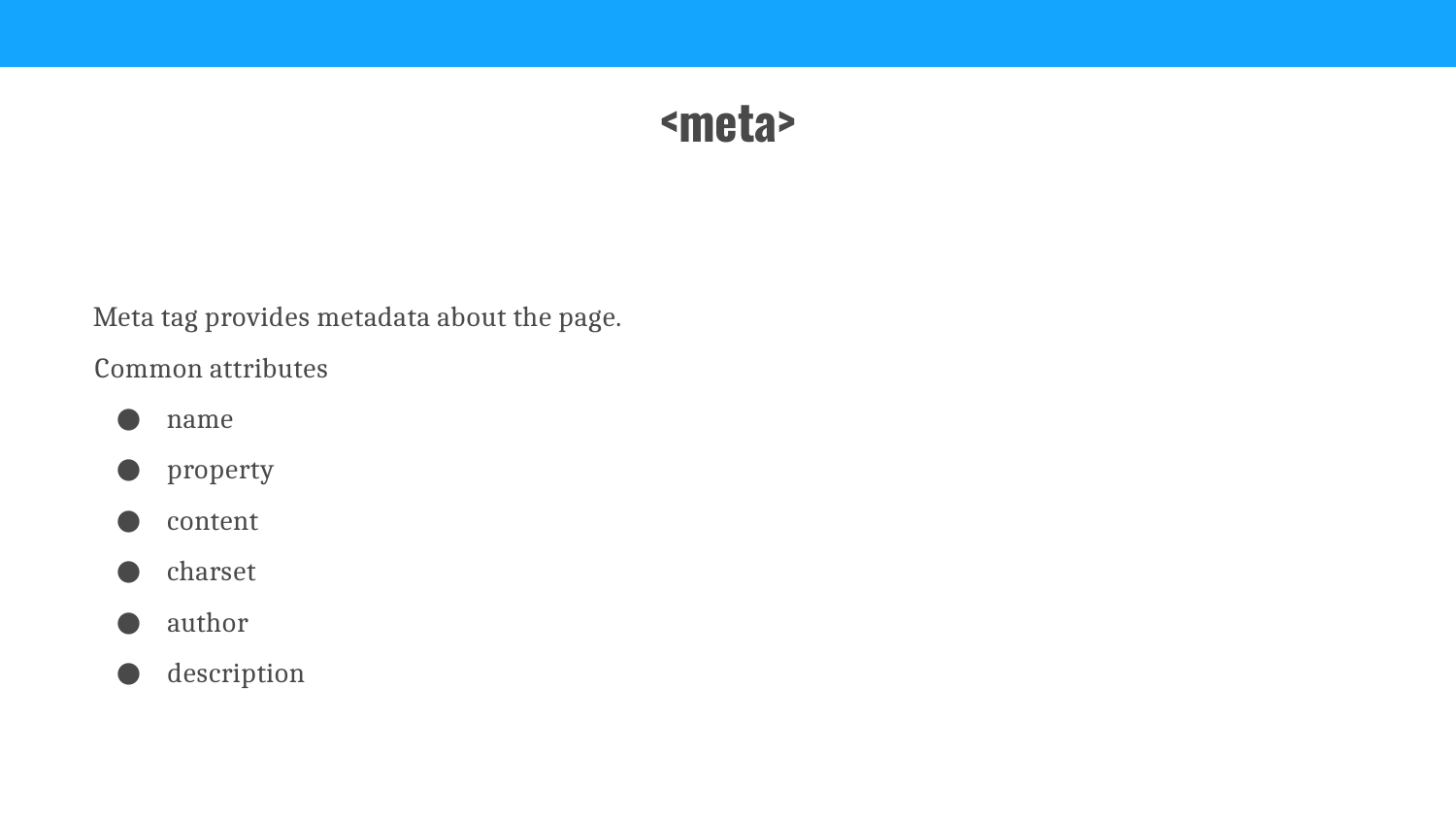

<meta>
Meta tag provides metadata about the page.
Common attributes
name
property
content
charset
author
description